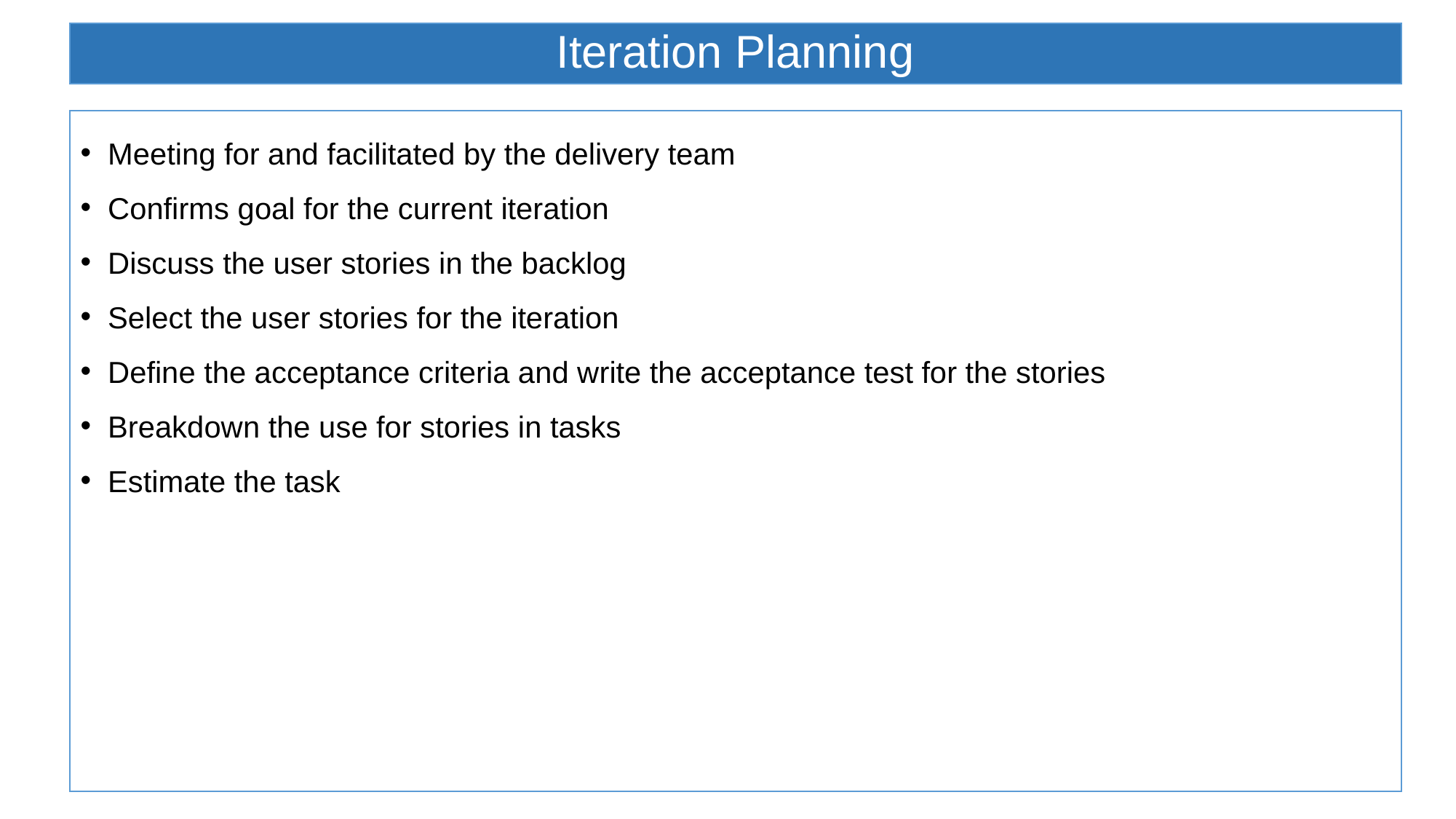

# Iteration Planning
Meeting for and facilitated by the delivery team
Confirms goal for the current iteration
Discuss the user stories in the backlog
Select the user stories for the iteration
Define the acceptance criteria and write the acceptance test for the stories
Breakdown the use for stories in tasks
Estimate the task